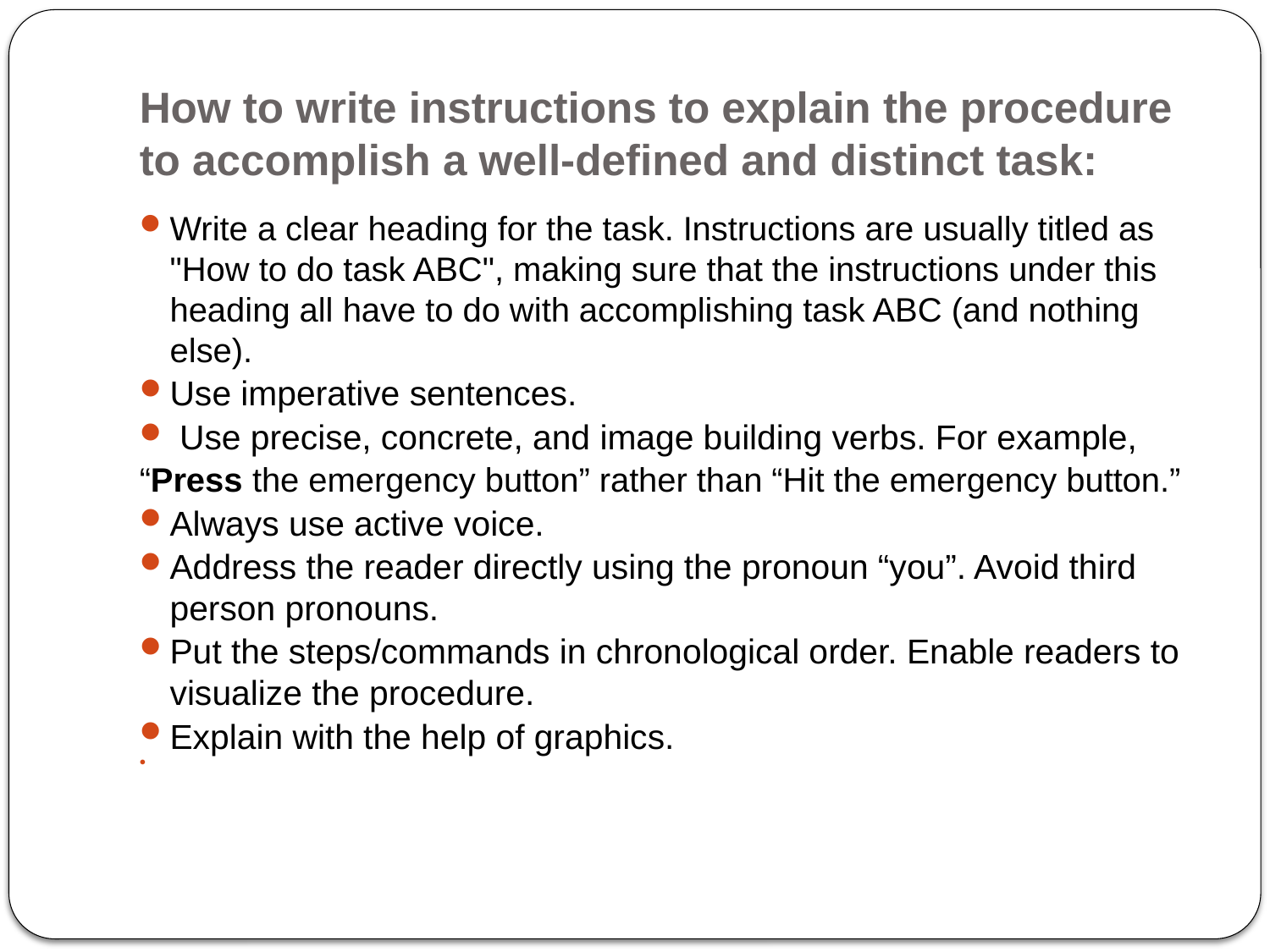

# How to write instructions to explain the procedure to accomplish a well-defined and distinct task:
Write a clear heading for the task. Instructions are usually titled as "How to do task ABC", making sure that the instructions under this heading all have to do with accomplishing task ABC (and nothing else).
Use imperative sentences.
 Use precise, concrete, and image building verbs. For example,
“Press the emergency button” rather than “Hit the emergency button.”
Always use active voice.
Address the reader directly using the pronoun “you”. Avoid third person pronouns.
Put the steps/commands in chronological order. Enable readers to visualize the procedure.
Explain with the help of graphics.